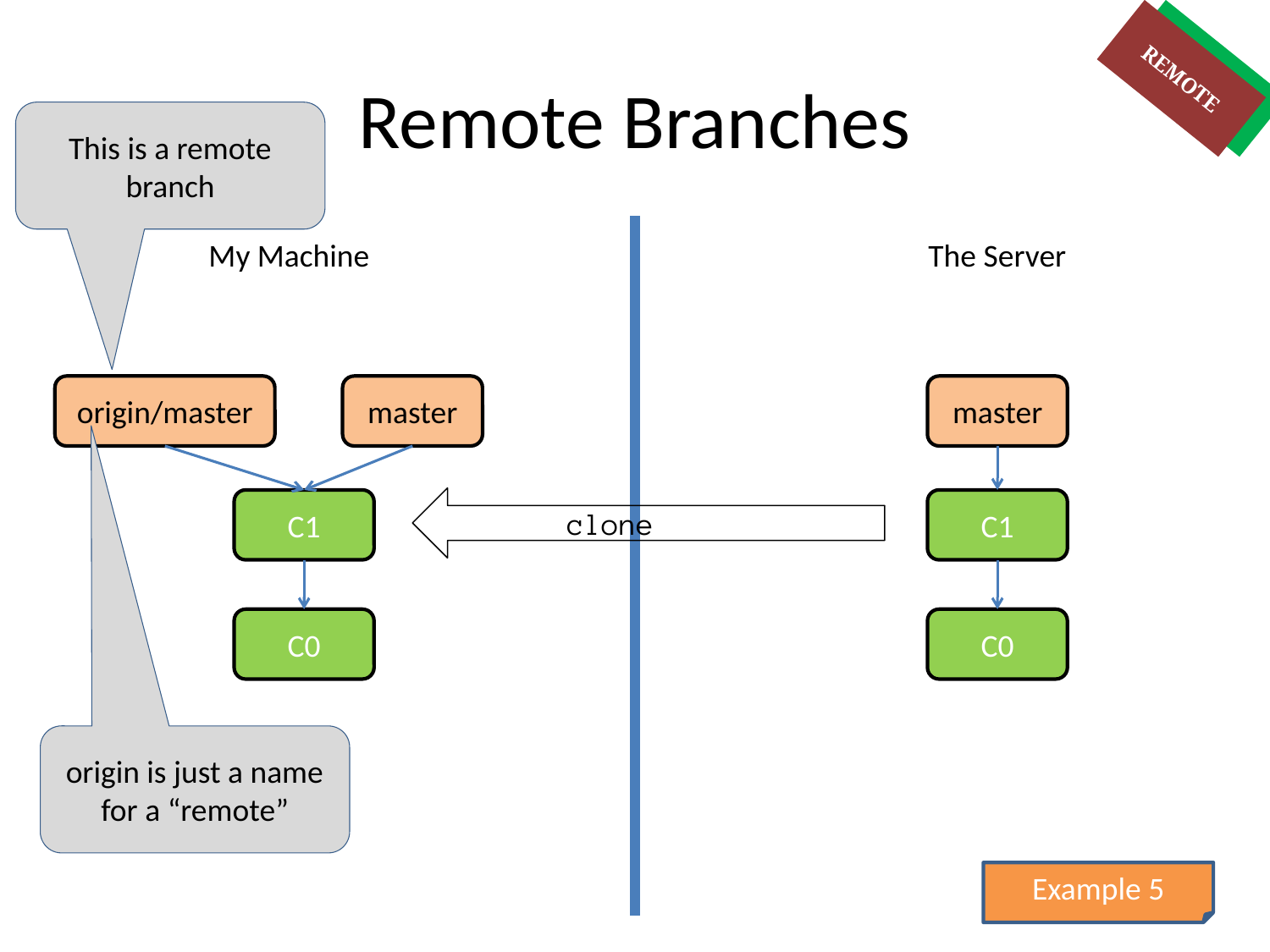

# Remote Branches
REMOTE
LOCAL
This is a remote branch
My Machine
The Server
origin/master
master
master

C1
C1
clone
C0
C0
origin is just a name for a “remote”
Example 5